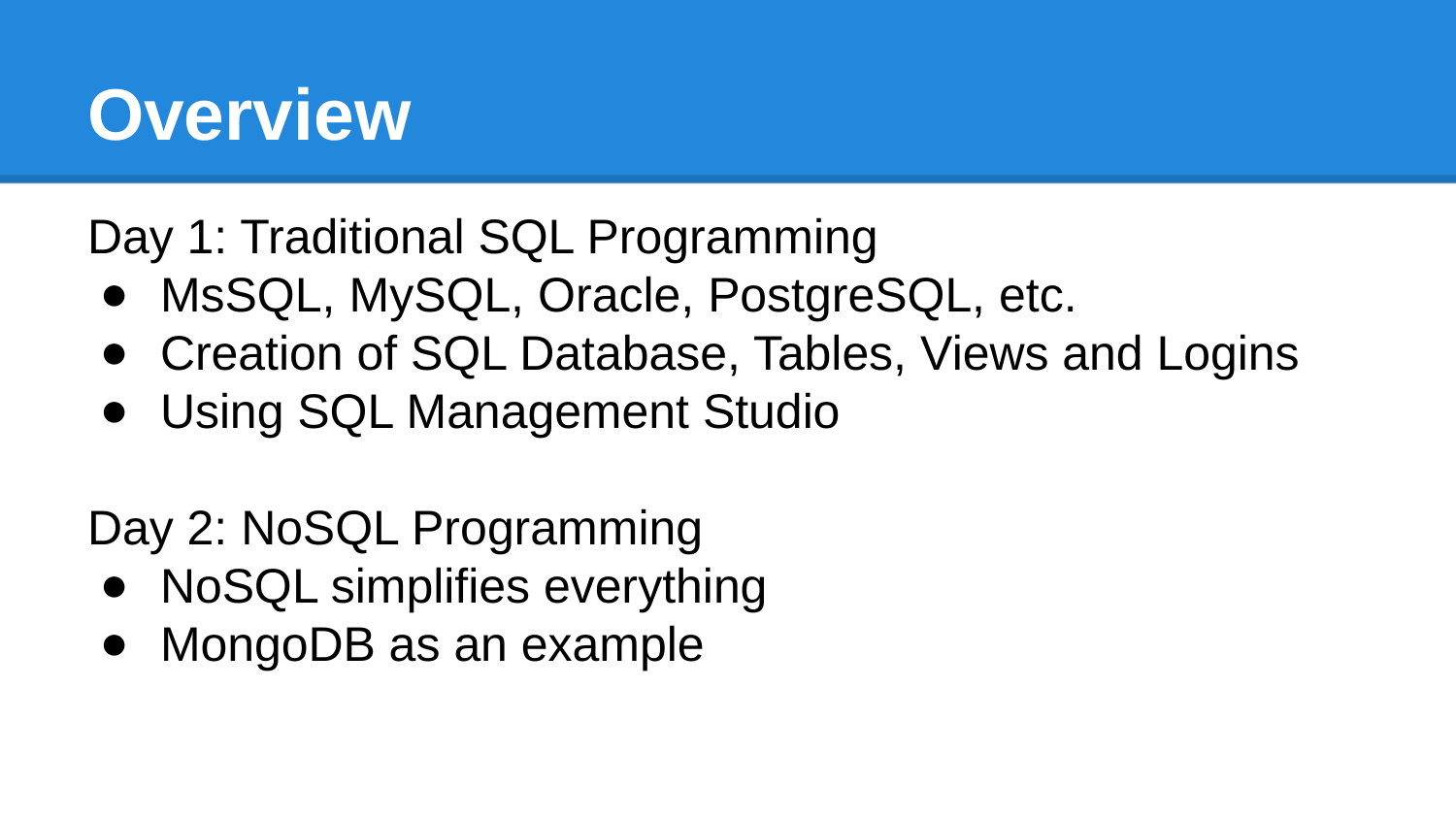

# Overview
Day 1: Traditional SQL Programming
MsSQL, MySQL, Oracle, PostgreSQL, etc.
Creation of SQL Database, Tables, Views and Logins
Using SQL Management Studio

Day 2: NoSQL Programming
NoSQL simplifies everything
MongoDB as an example